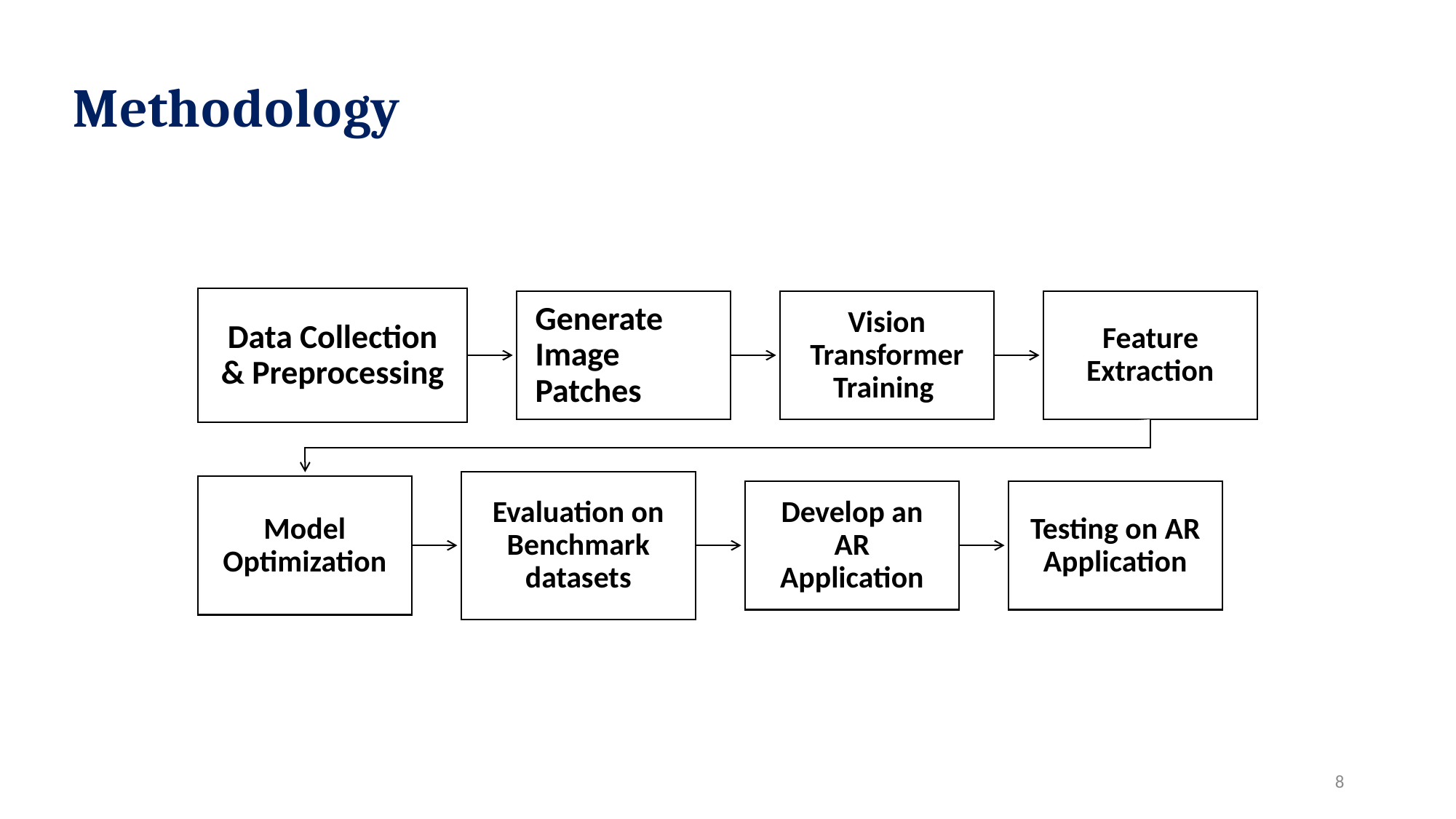

# Methodology
Data Collection & Preprocessing
Generate Image Patches
Vision Transformer Training
Feature Extraction

Evaluation on Benchmark datasets
Model Optimization
Develop an AR Application
Testing on AR Application

8